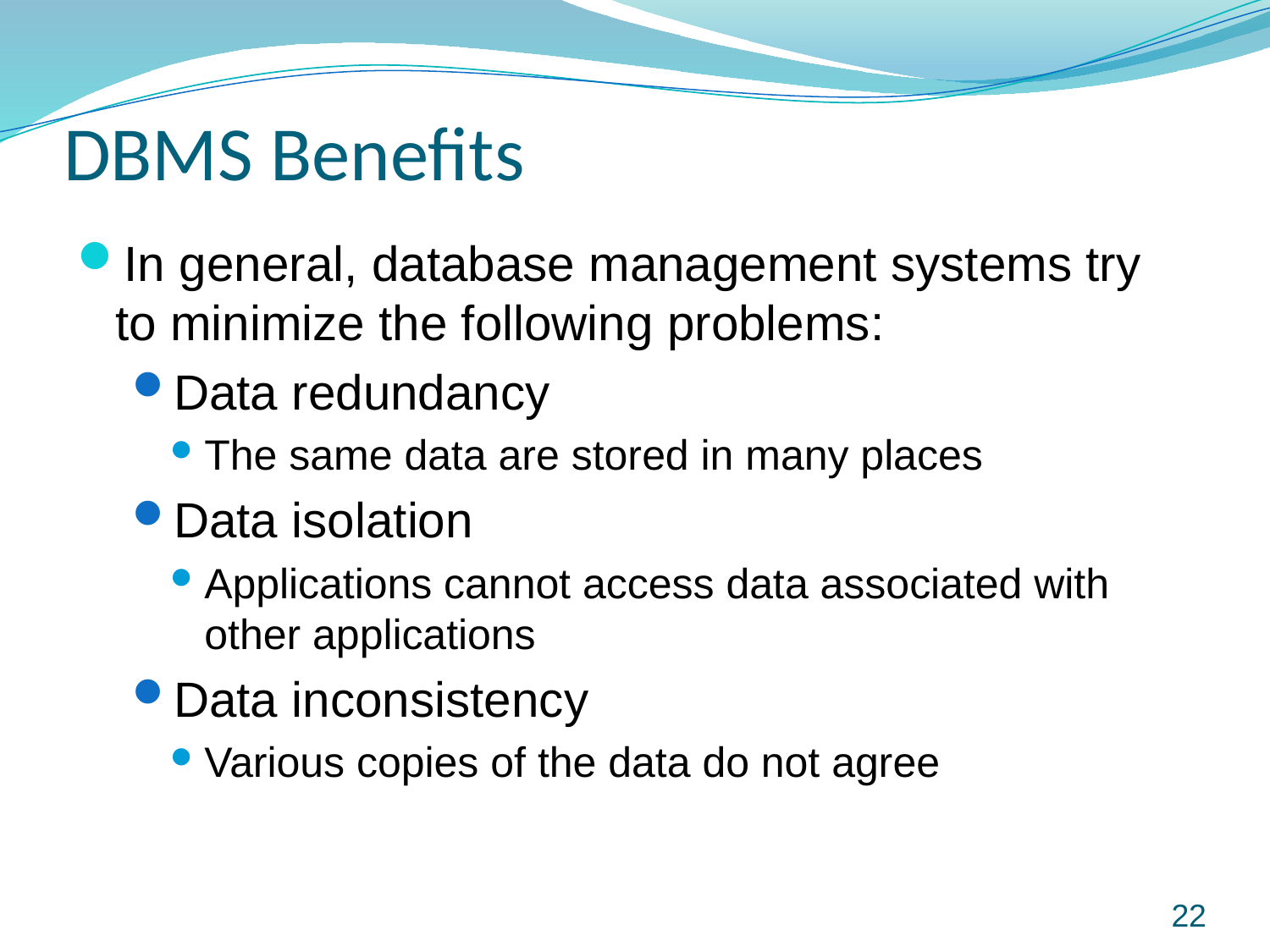

# DBMS Benefits
In general, database management systems try to minimize the following problems:
Data redundancy
The same data are stored in many places
Data isolation
Applications cannot access data associated with other applications
Data inconsistency
Various copies of the data do not agree

22